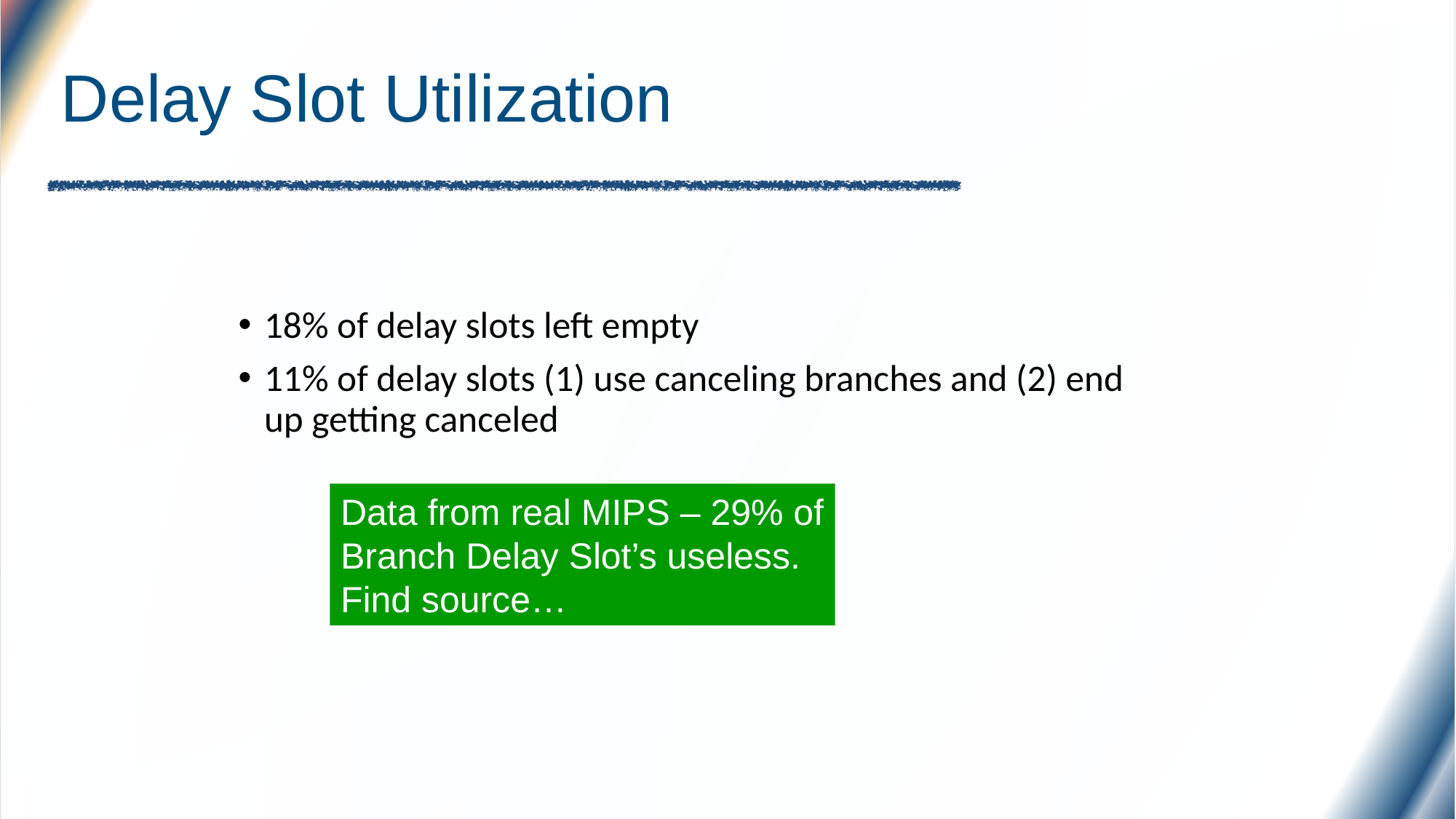

# Delay Slot Utilization
18% of delay slots left empty
11% of delay slots (1) use canceling branches and (2) end up getting canceled
Data from real MIPS – 29% of
Branch Delay Slot’s useless.
Find source…